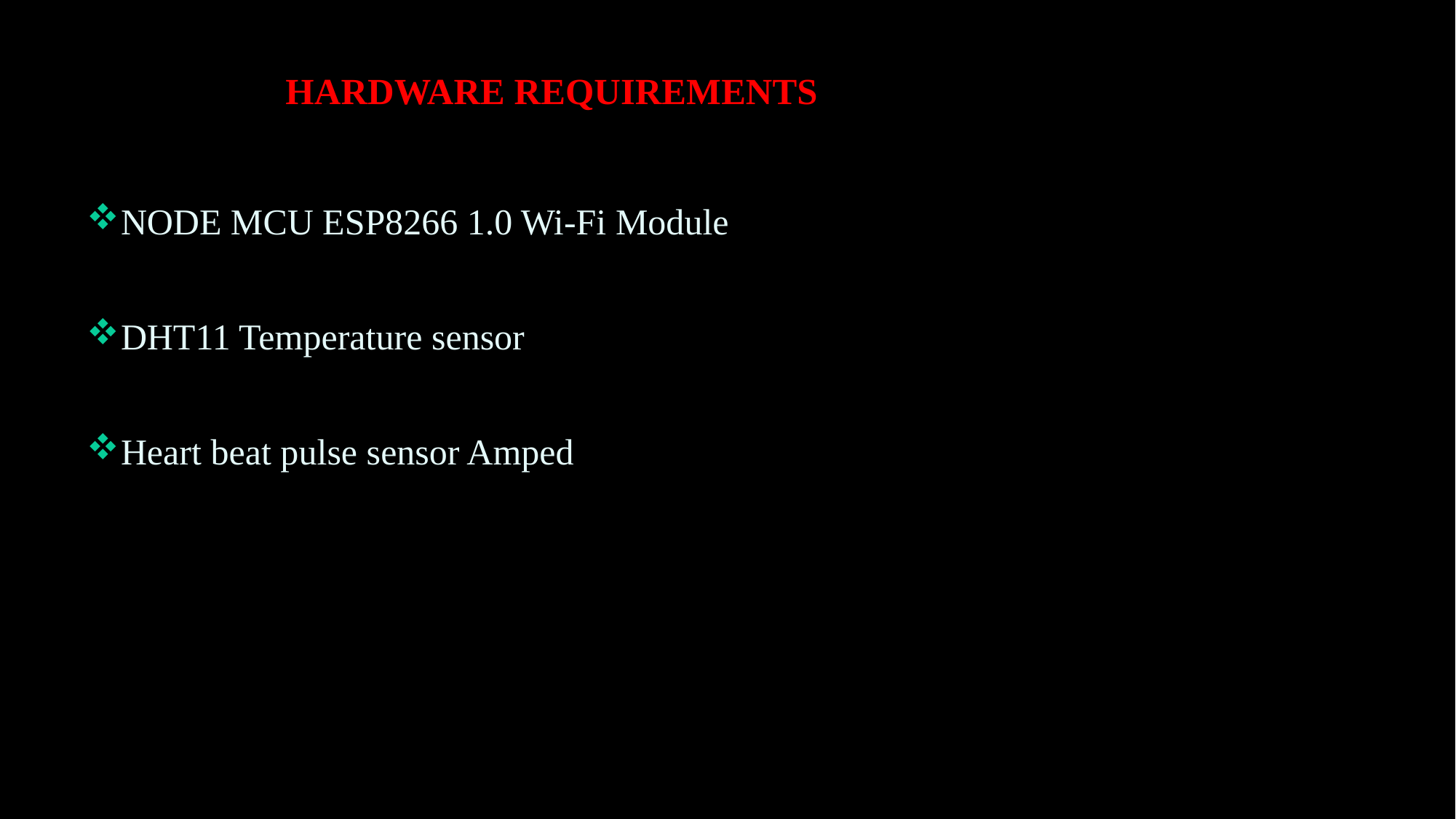

# HARDWARE REQUIREMENTS
NODE MCU ESP8266 1.0 Wi-Fi Module

DHT11 Temperature sensor

Heart beat pulse sensor Amped